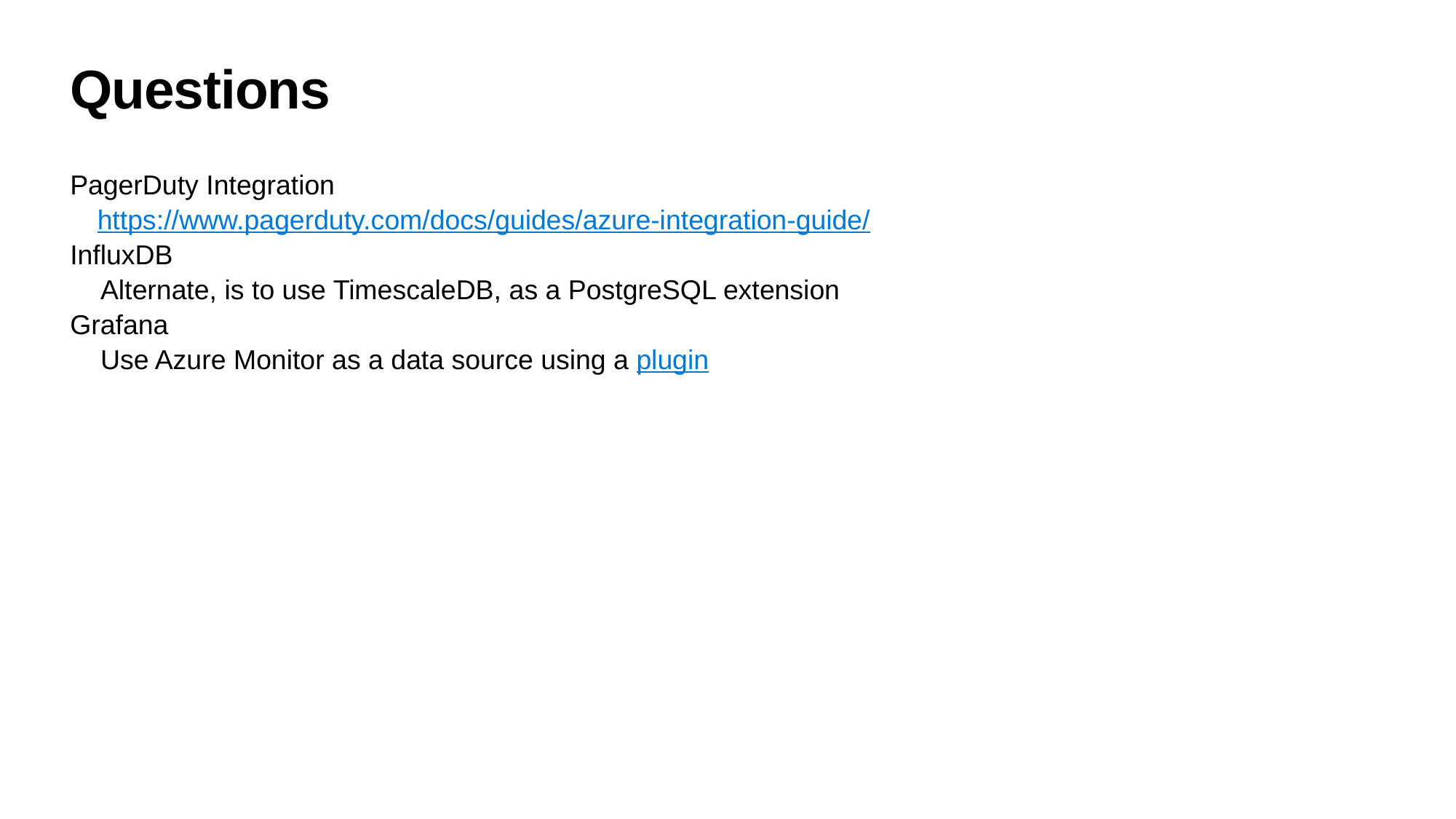

# Questions
PagerDuty Integration
https://www.pagerduty.com/docs/guides/azure-integration-guide/
InfluxDB
    Alternate, is to use TimescaleDB, as a PostgreSQL extension
Grafana
    Use Azure Monitor as a data source using a plugin